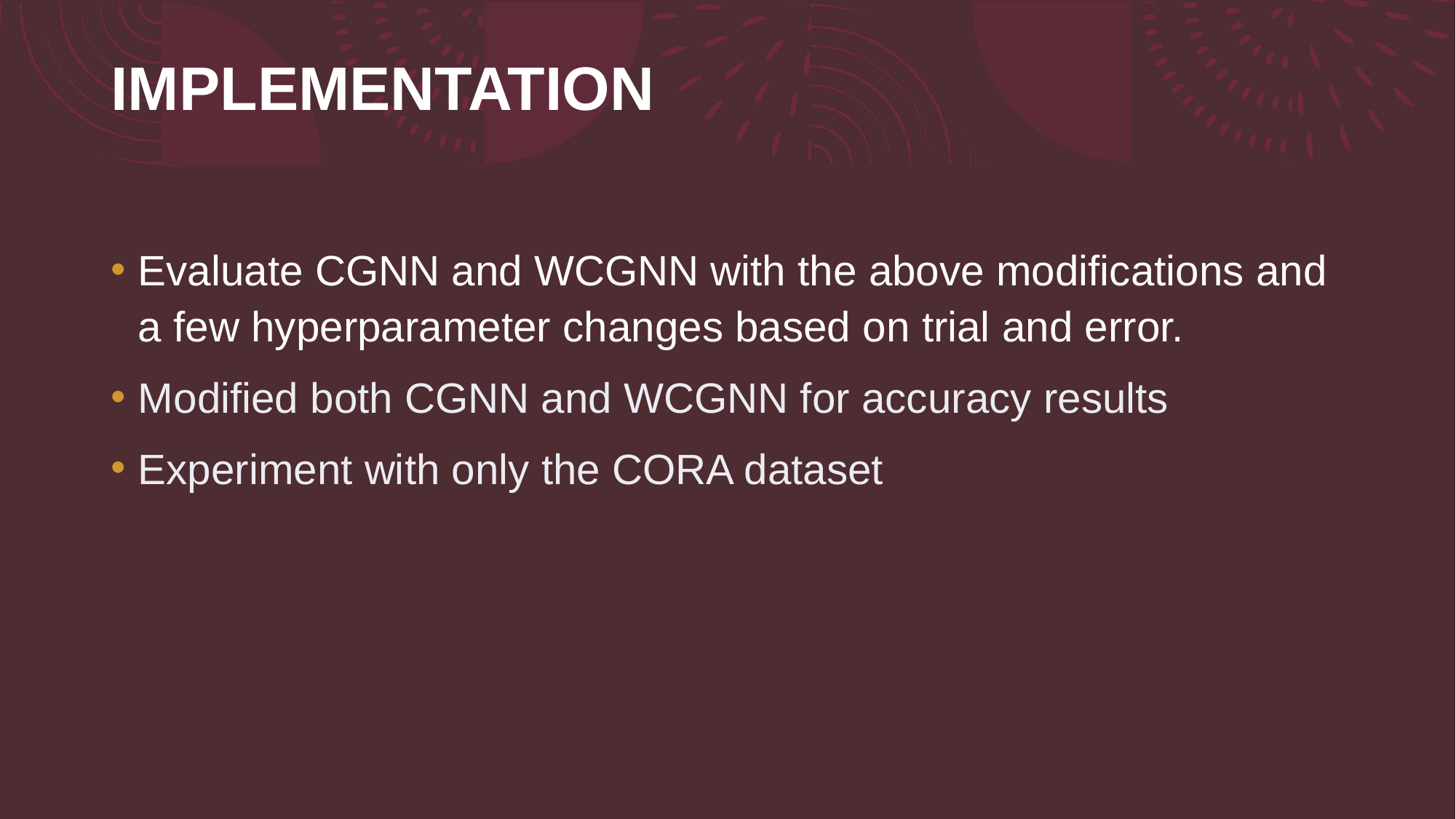

# IMPLEMENTATION
Evaluate CGNN and WCGNN with the above modifications and a few hyperparameter changes based on trial and error.
Modified both CGNN and WCGNN for accuracy results
Experiment with only the CORA dataset